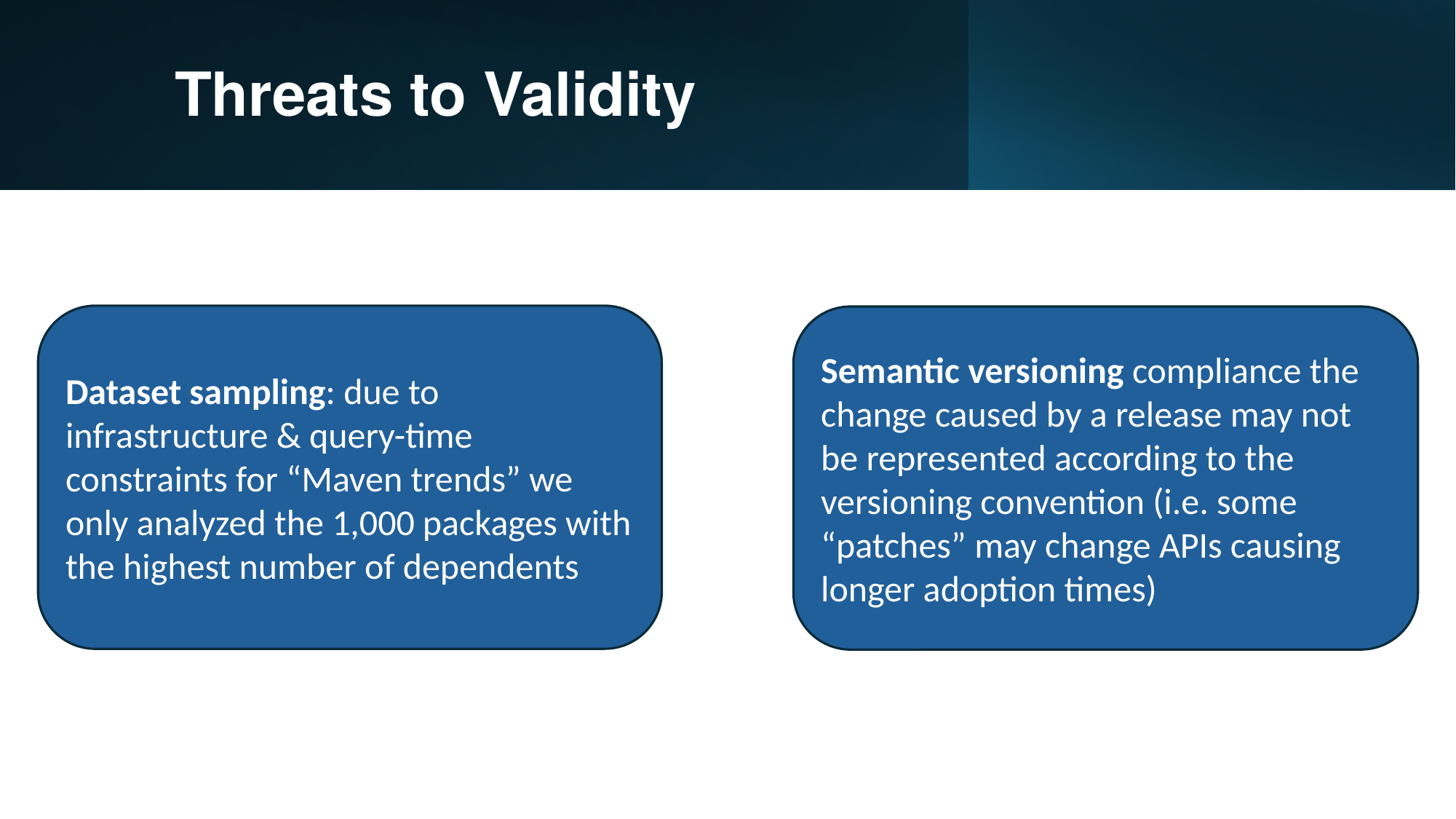

# Threats to Validity
Dataset sampling: due to infrastructure & query-time constraints for “Maven trends” we only analyzed the 1,000 packages with the highest number of dependents
Semantic versioning compliance the change caused by a release may not be represented according to the versioning convention (i.e. some “patches” may change APIs causing longer adoption times)